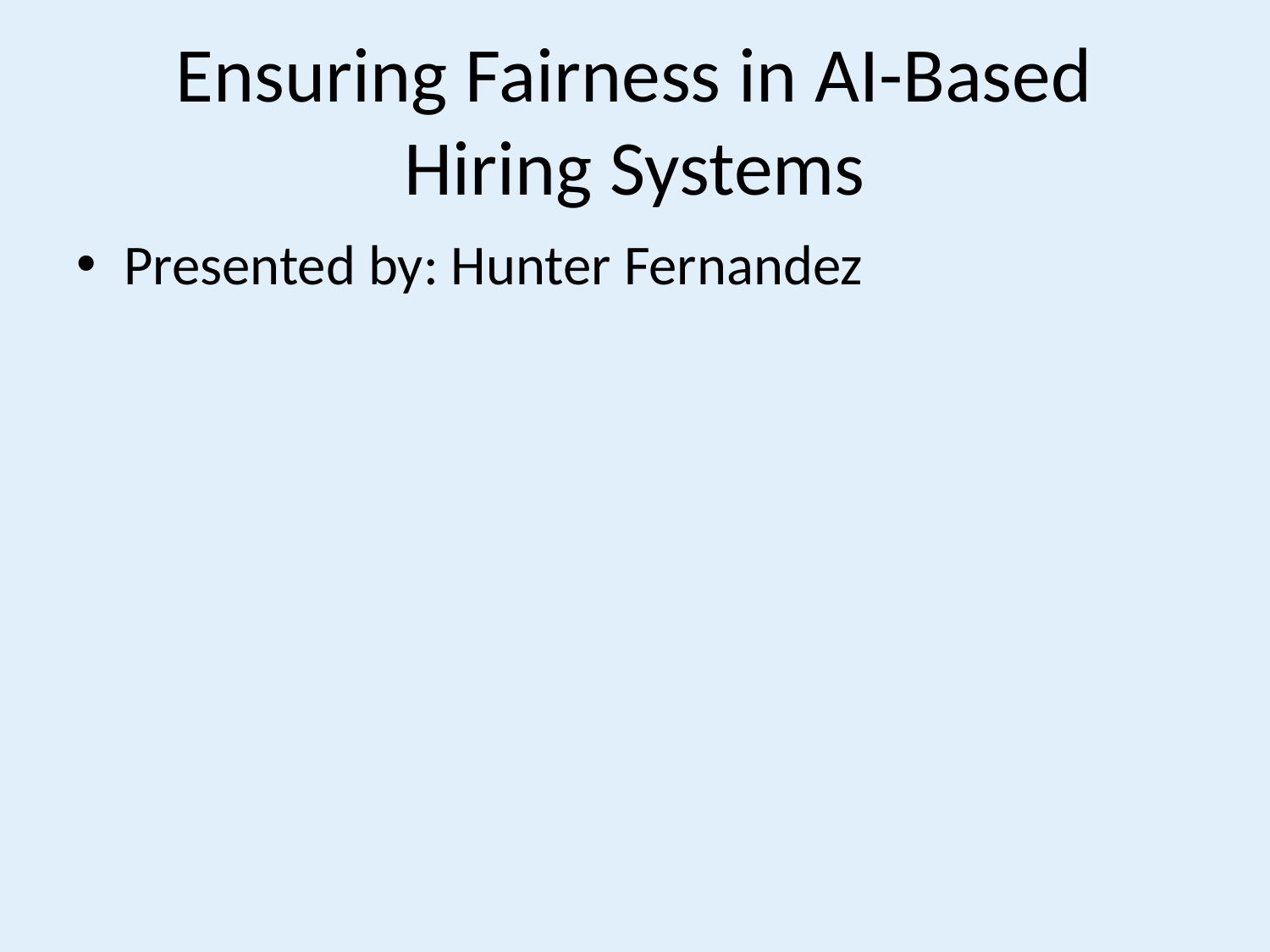

# Ensuring Fairness in AI-Based Hiring Systems
Presented by: Hunter Fernandez